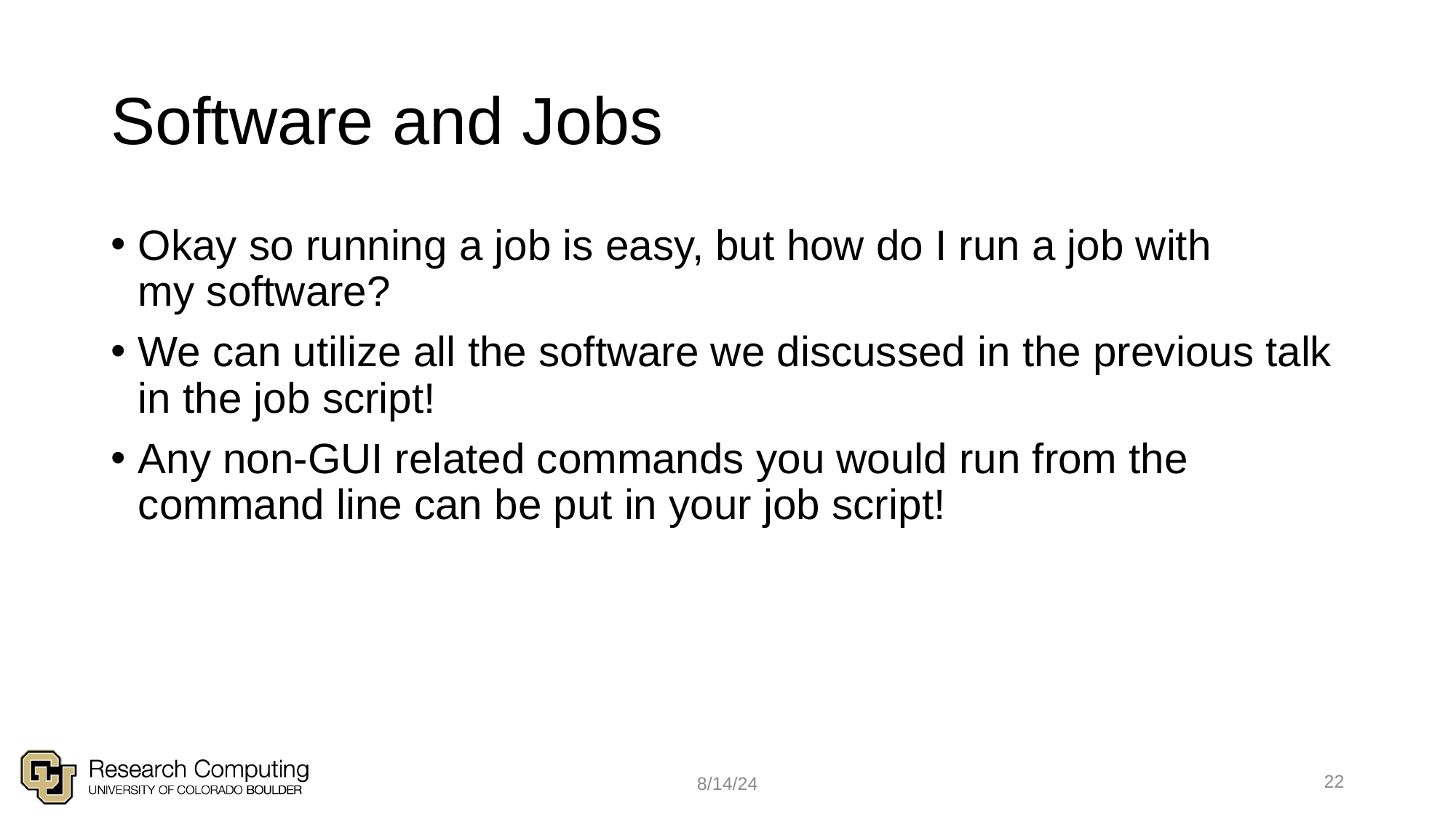

# Software and Jobs
Okay so running a job is easy, but how do I run a job with my software?
We can utilize all the software we discussed in the previous talk in the job script!
Any non-GUI related commands you would run from the command line can be put in your job script!
22
8/14/24